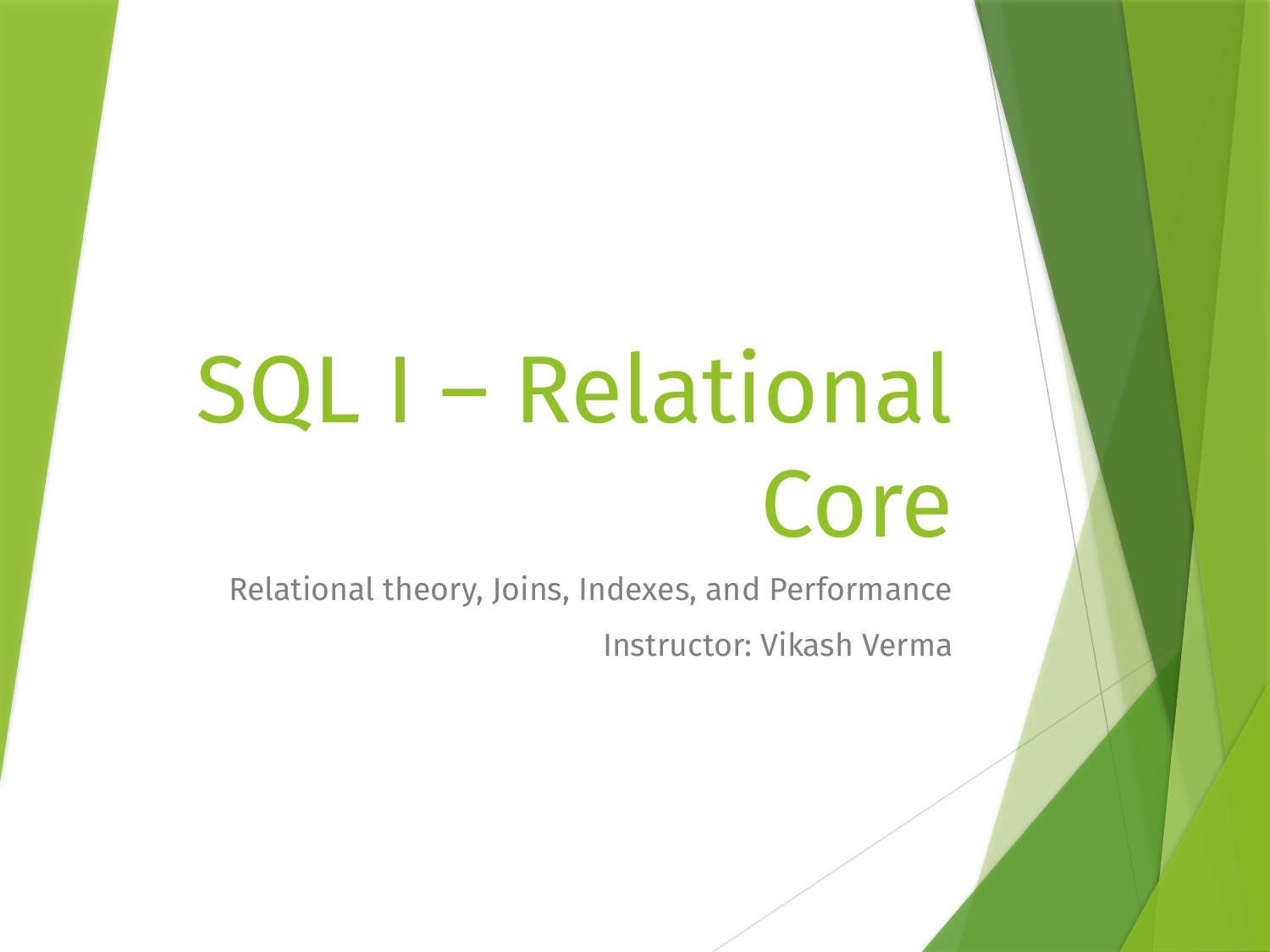

# SQL I – Relational Core
Relational theory, Joins, Indexes, and Performance
Instructor: Vikash Verma